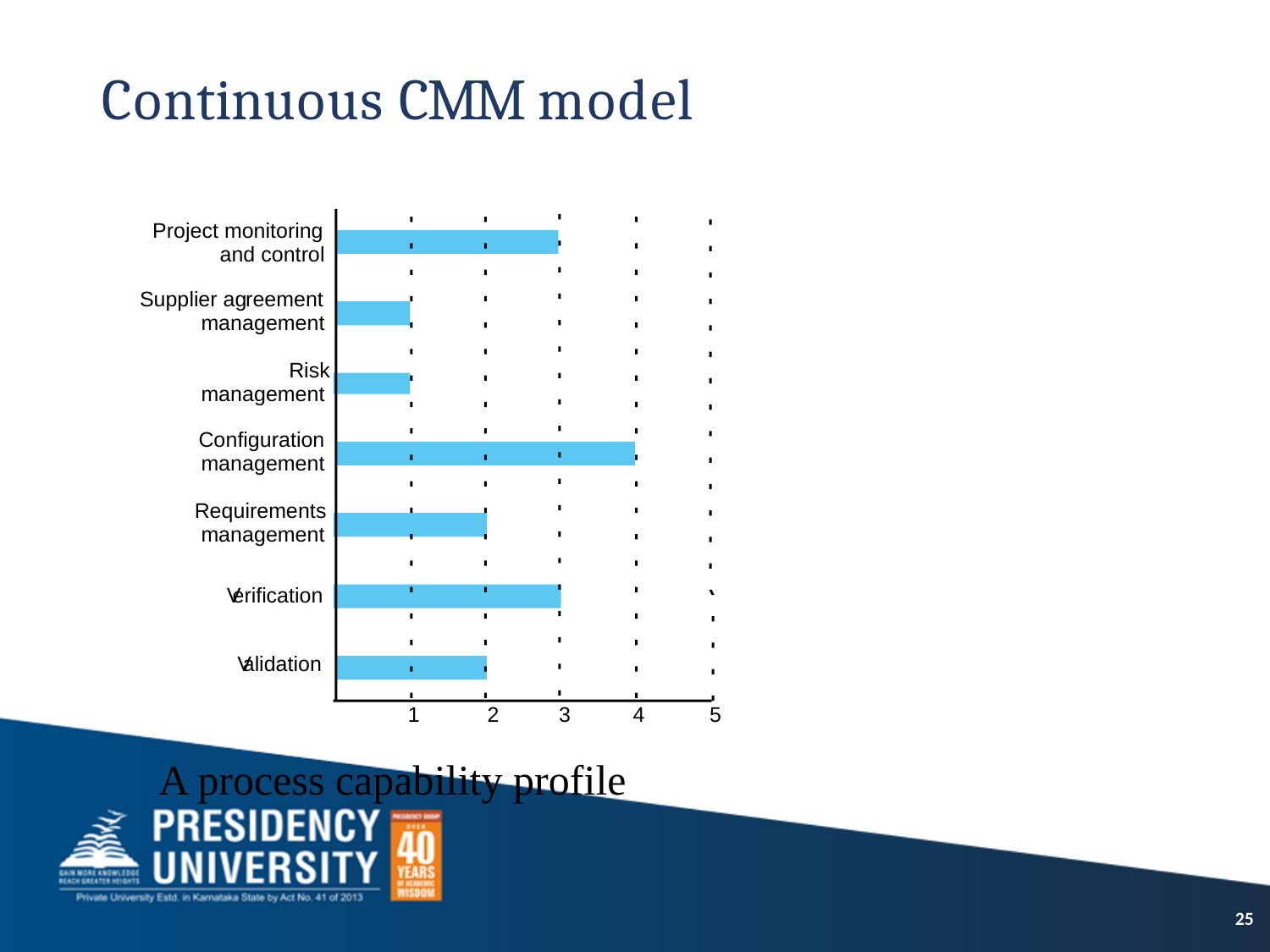

# Continuous CMM model

Project monitoring

and control

Supplier ag
reement

management

Risk

management

Configuration

management

Requirements

management

V
erification

V
alidation

1
2
3
4
5
A process capability profile
25